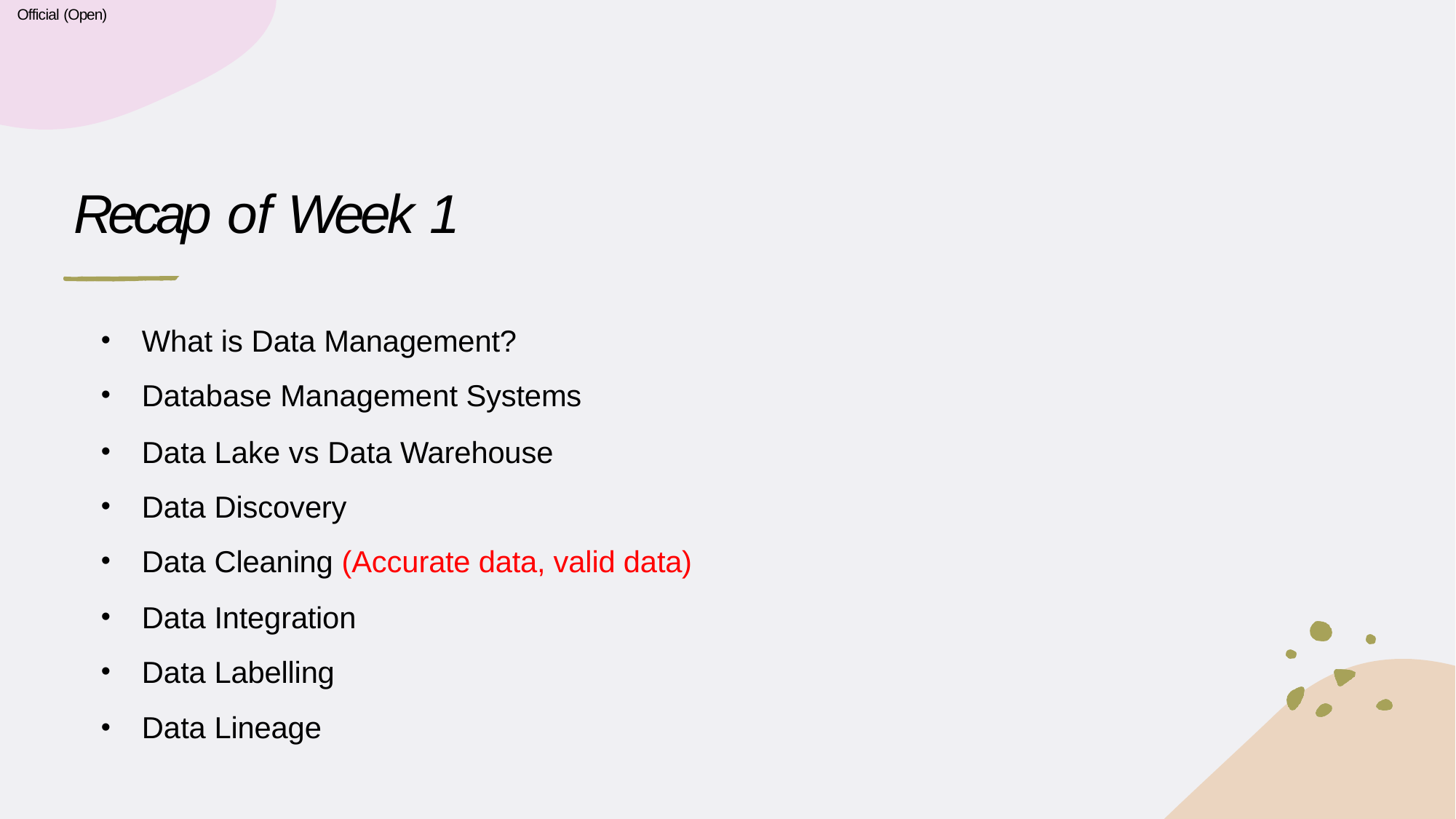

Official (Open)
# Recap of Week 1

What is Data Management?
Database Management Systems
Data Lake vs Data Warehouse
Data Discovery
Data Cleaning (Accurate data, valid data)
Data Integration
Data Labelling
Data Lineage